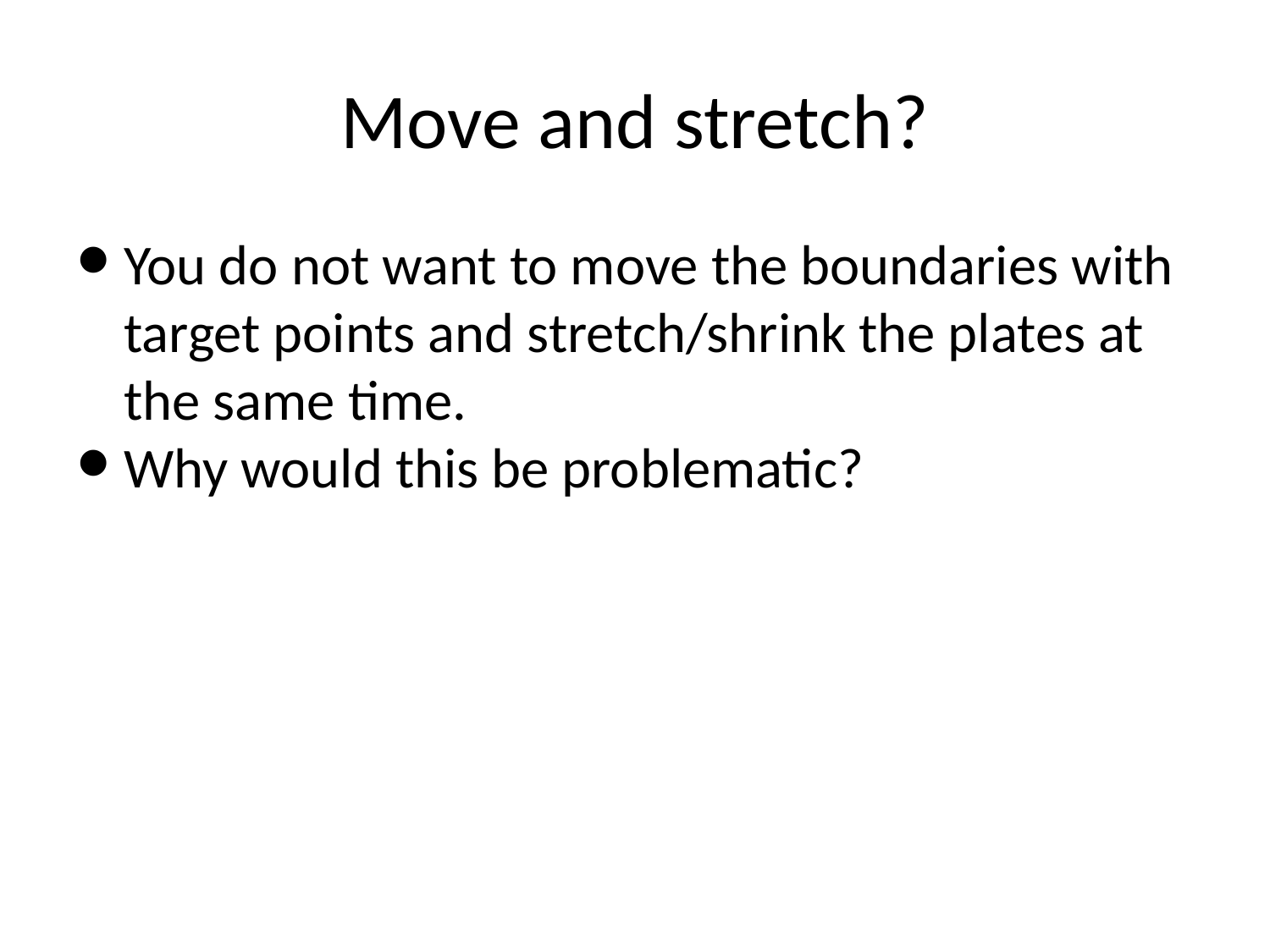

# Move and stretch?
You do not want to move the boundaries with target points and stretch/shrink the plates at the same time.
Why would this be problematic?